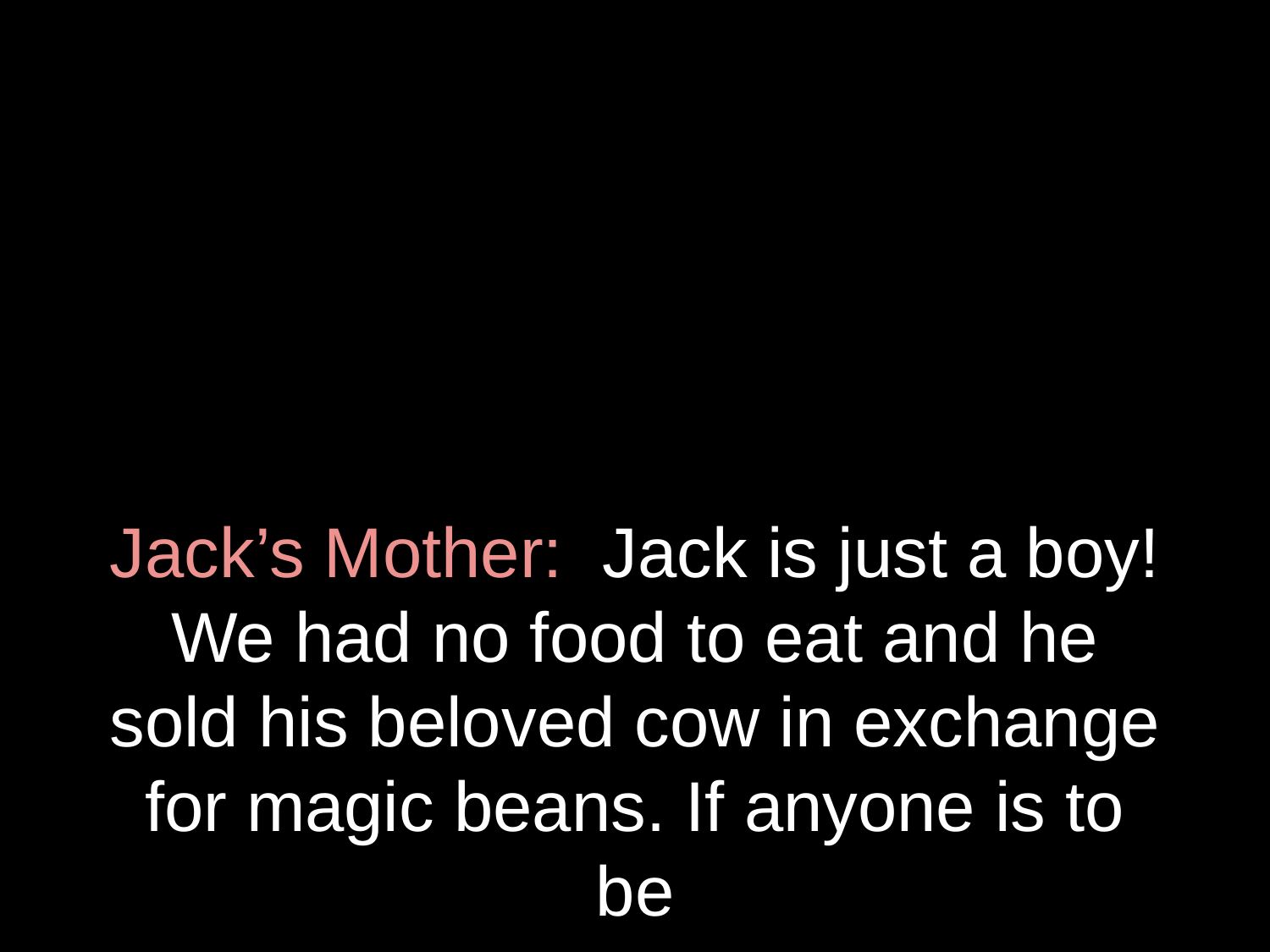

# Jack’s Mother:  Jack is just a boy! We had no food to eat and he sold his beloved cow in exchange for magic beans. If anyone is to be